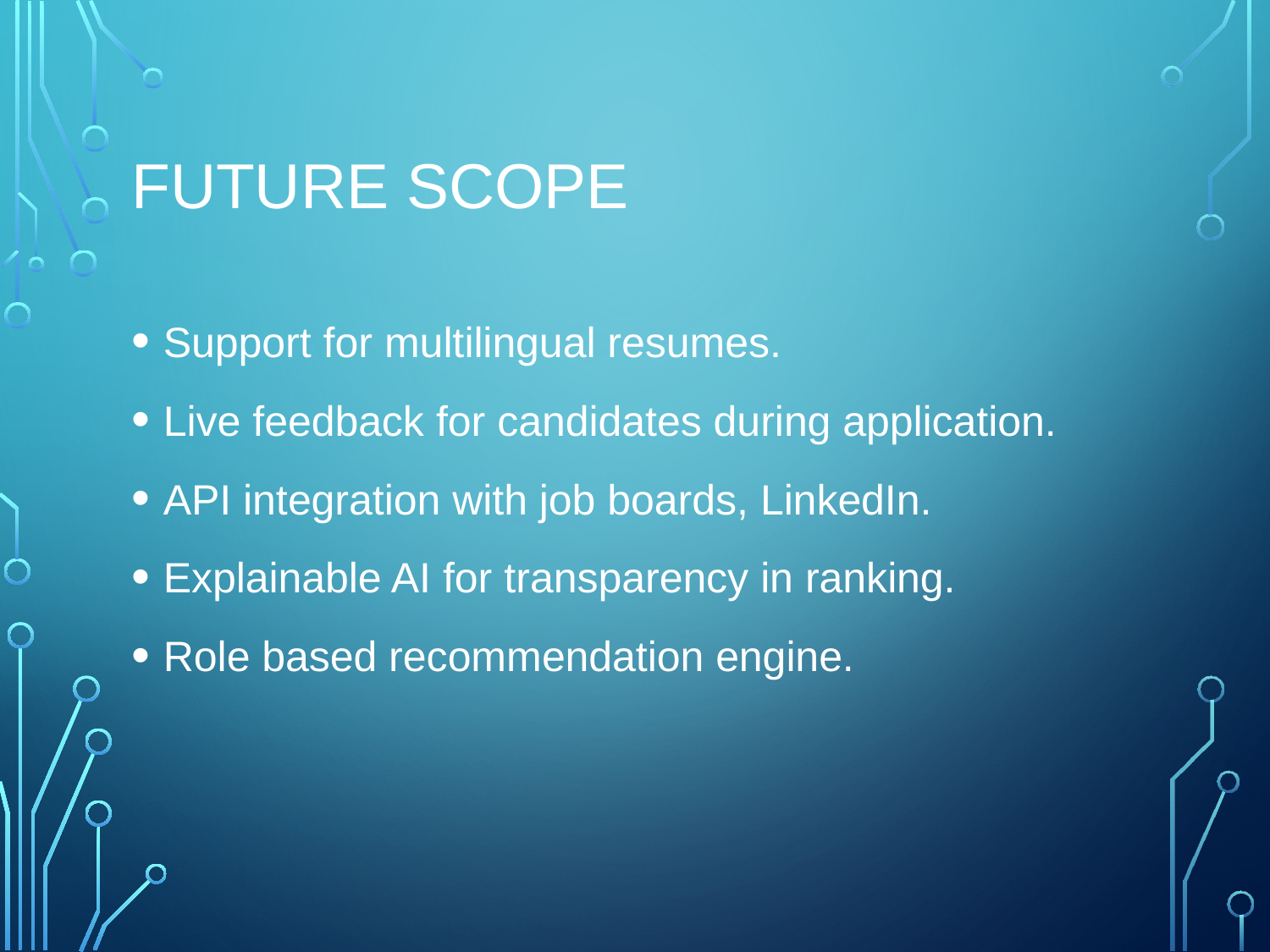

# Future Scope

Support for multilingual resumes.
Live feedback for candidates during application.
API integration with job boards, LinkedIn.
Explainable AI for transparency in ranking.
Role based recommendation engine.